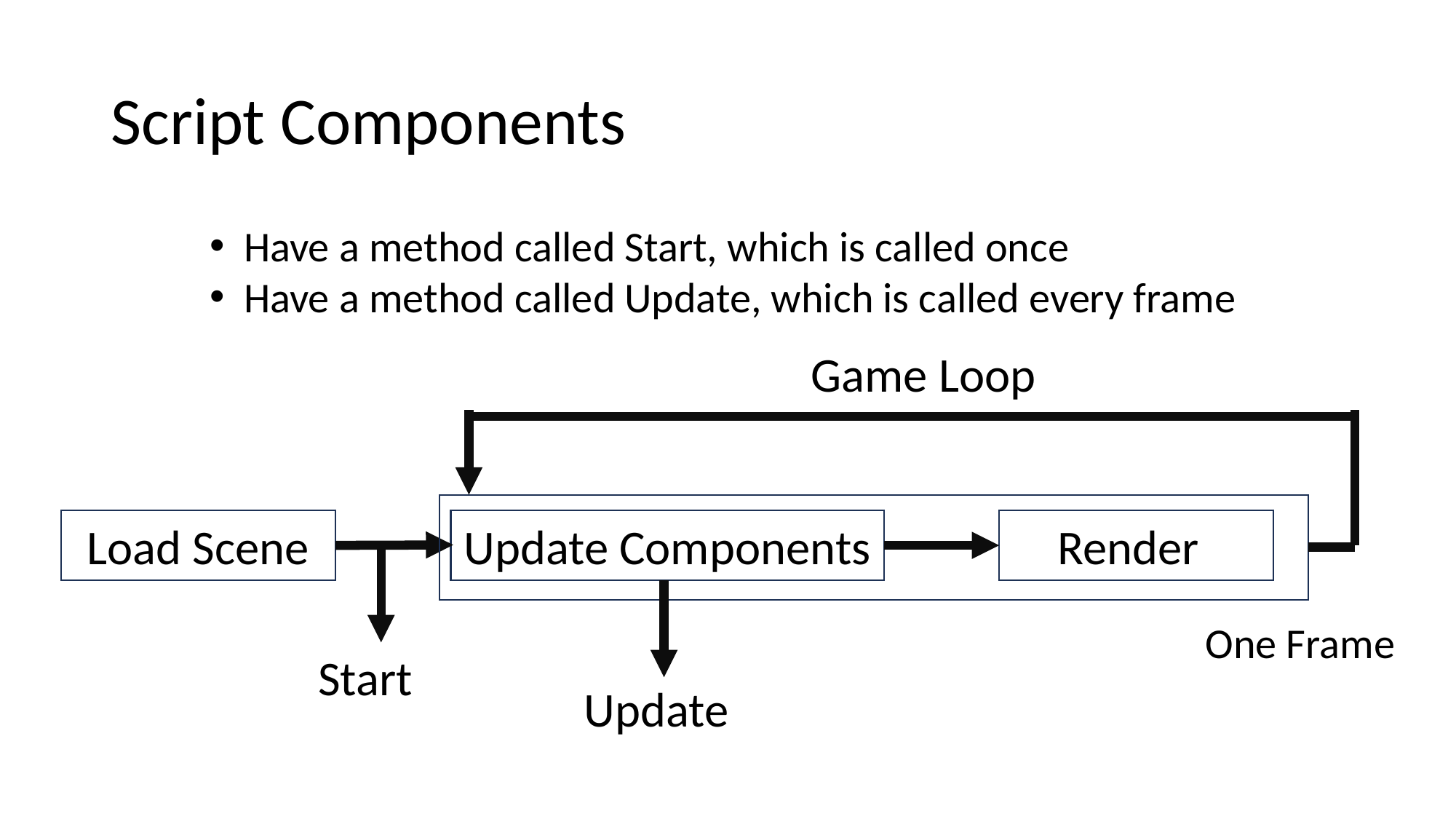

# Script Components
Have a method called Start, which is called once
Have a method called Update, which is called every frame
Game Loop

Render

Load Scene
Update Components
One Frame
Start
Update